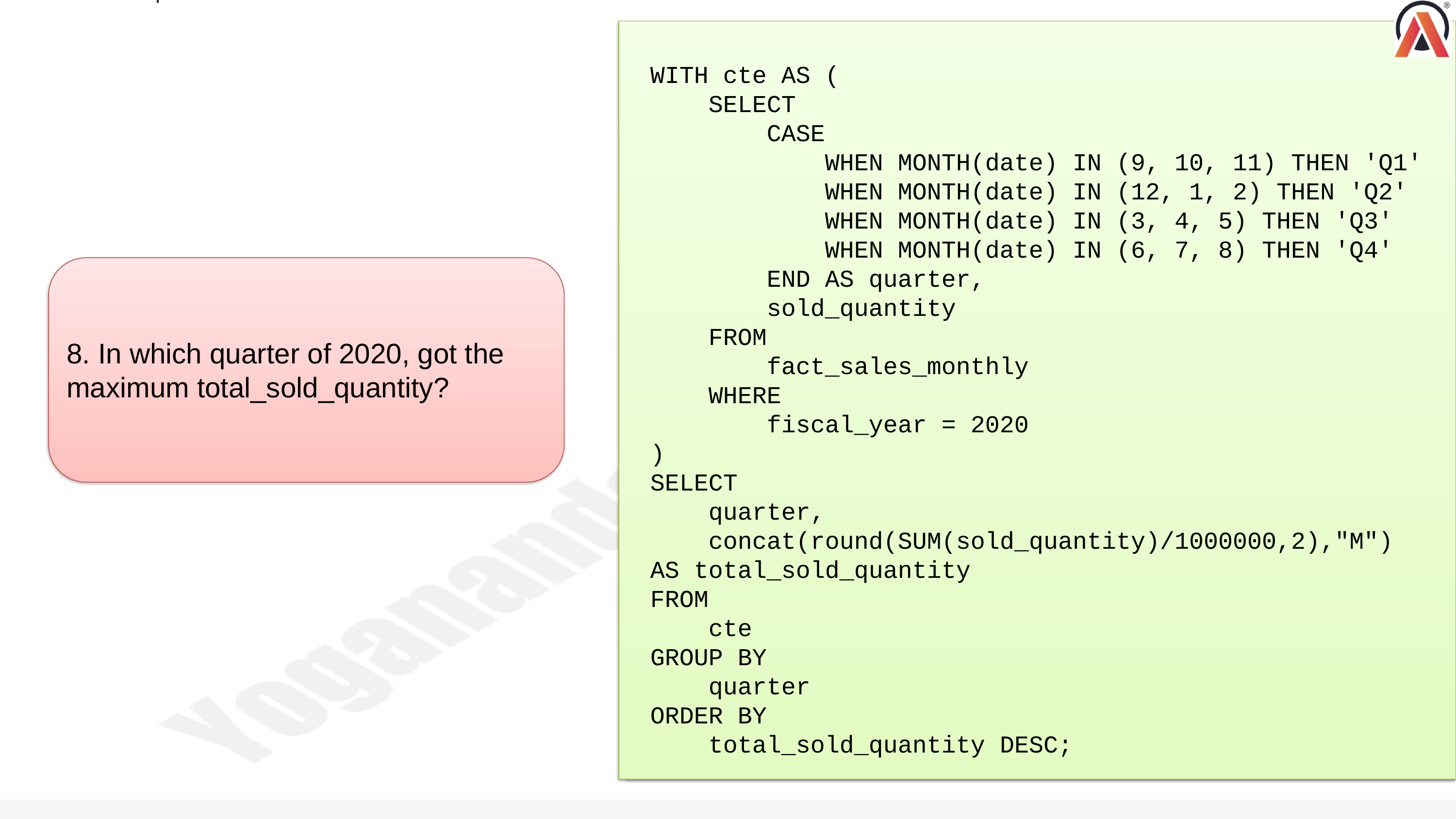

WITH cte AS (
    SELECT
        CASE
            WHEN MONTH(date) IN (9, 10, 11) THEN 'Q1'
            WHEN MONTH(date) IN (12, 1, 2) THEN 'Q2'
            WHEN MONTH(date) IN (3, 4, 5) THEN 'Q3'
            WHEN MONTH(date) IN (6, 7, 8) THEN 'Q4'
        END AS quarter,
        sold_quantity
    FROM
        fact_sales_monthly
    WHERE
        fiscal_year = 2020
)
SELECT
    quarter,
    concat(round(SUM(sold_quantity)/1000000,2),"M") AS total_sold_quantity
FROM
    cte
GROUP BY
    quarter
ORDER BY
    total_sold_quantity DESC;

8. In which quarter of 2020, got the maximum total_sold_quantity?